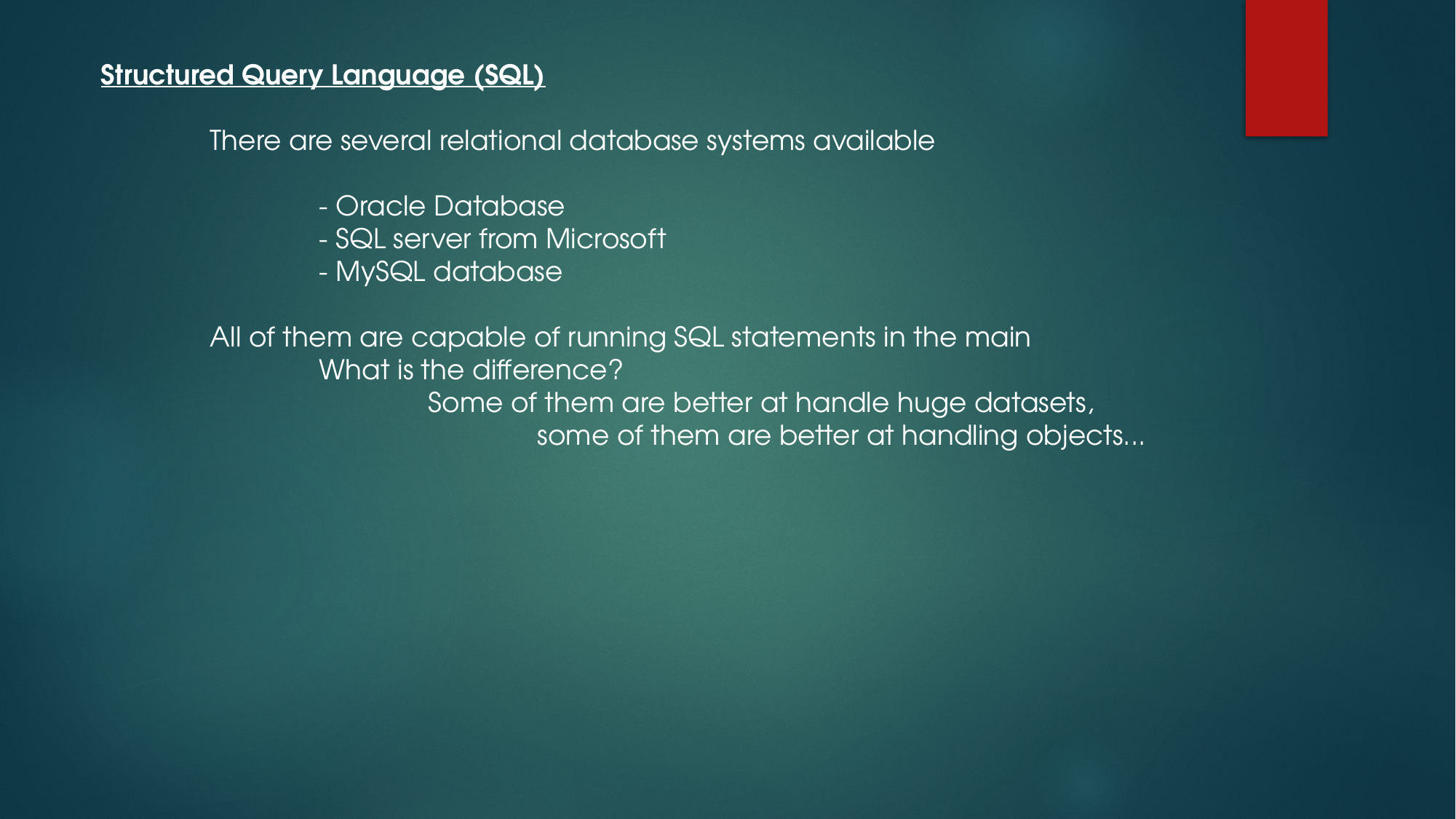

Structured Query Language (SQL)

	There are several relational database systems available

		- Oracle Database
		- SQL server from Microsoft
		- MySQL database

	All of them are capable of running SQL statements in the main
		What is the difference?
			Some of them are better at handle huge datasets,
				some of them are better at handling objects...